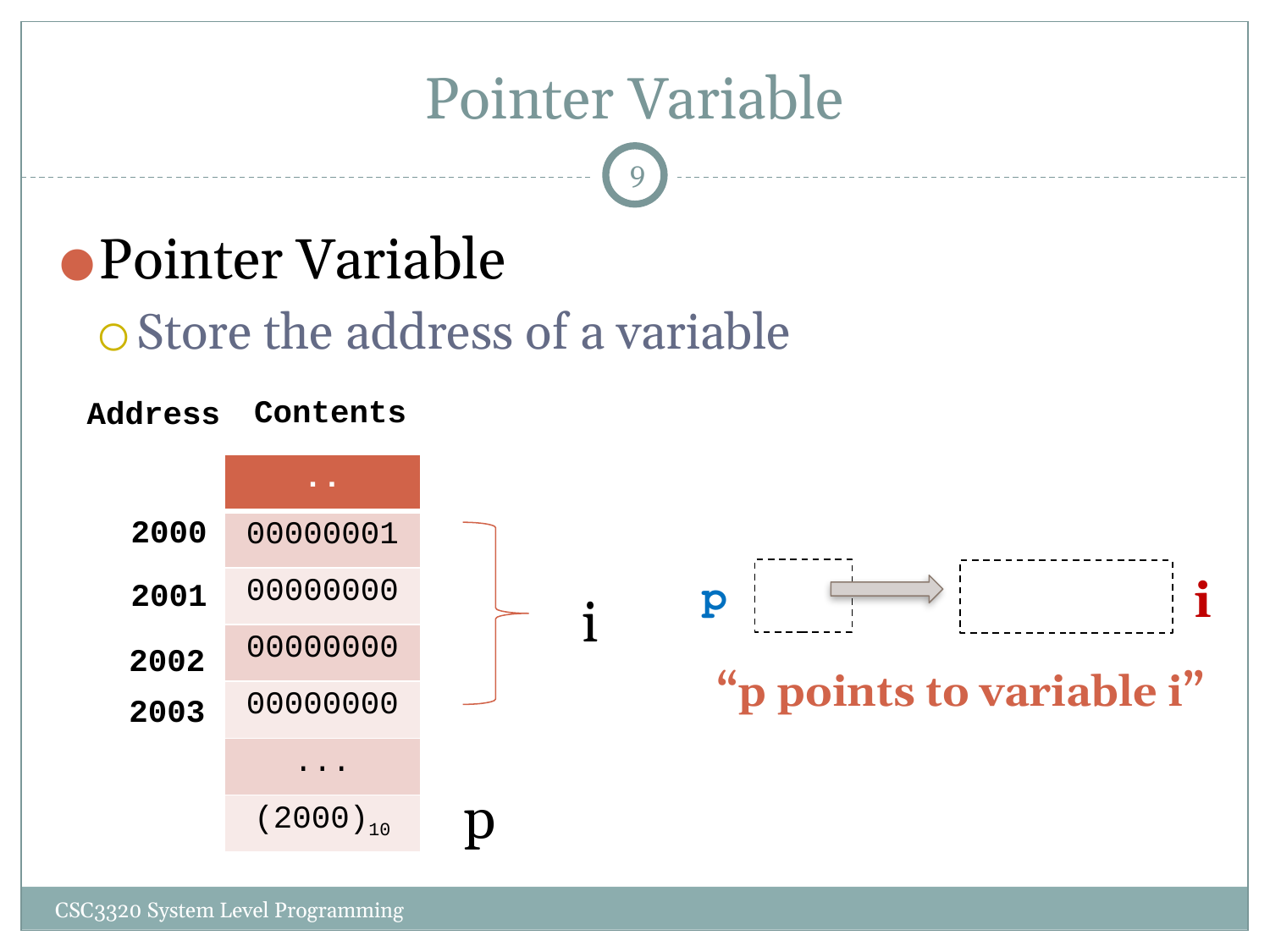

# Pointer Variable
9
Pointer Variable
Store the address of a variable
Contents
Address
| .. |
| --- |
| 00000001 |
| 00000000 |
| 00000000 |
| 00000000 |
| ... |
| (2000)10 |
2000

p
i
2001

i
2002
“p points to variable i”
2003
p
CSC3320 System Level Programming